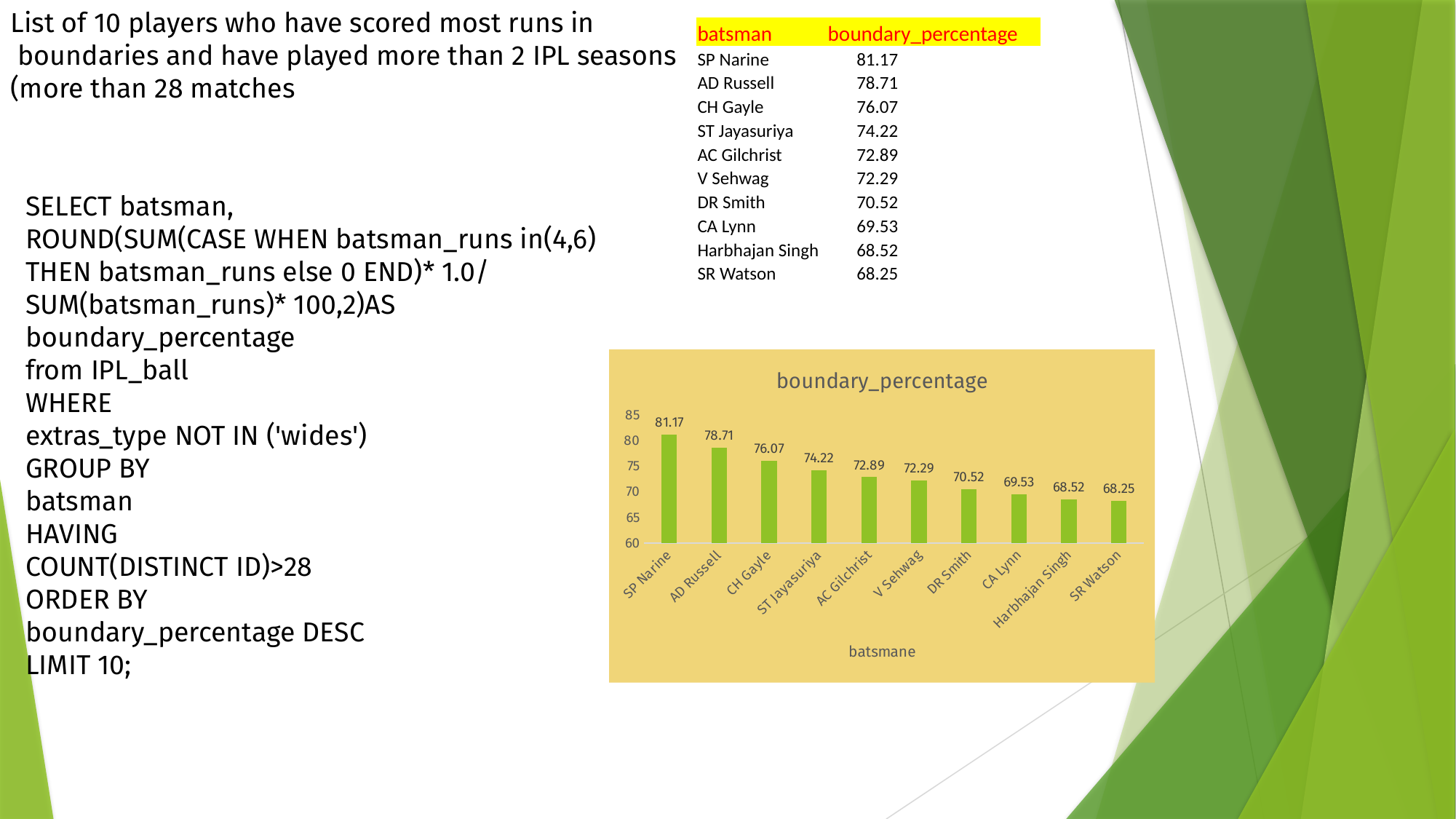

List of 10 players who have scored most runs in
 boundaries and have played more than 2 IPL seasons
(more than 28 matches
| batsman | boundary\_percentage |  |  |
| --- | --- | --- | --- |
| SP Narine | 81.17 |  |  |
| AD Russell | 78.71 |  |  |
| CH Gayle | 76.07 |  |  |
| ST Jayasuriya | 74.22 |  |  |
| AC Gilchrist | 72.89 |  |  |
| V Sehwag | 72.29 |  |  |
| DR Smith | 70.52 |  |  |
| CA Lynn | 69.53 |  |  |
| Harbhajan Singh | 68.52 |  |  |
| SR Watson | 68.25 |  |  |

SELECT batsman,
ROUND(SUM(CASE WHEN batsman_runs in(4,6)
THEN batsman_runs else 0 END)* 1.0/
SUM(batsman_runs)* 100,2)AS
boundary_percentage
from IPL_ball
WHERE
extras_type NOT IN ('wides')
GROUP BY
batsman
HAVING
COUNT(DISTINCT ID)>28
ORDER BY
boundary_percentage DESC
LIMIT 10;

### Chart:

| Category | boundary_percentage |
|---|---|
| SP Narine | 81.17 |
| AD Russell | 78.71 |
| CH Gayle | 76.07 |
| ST Jayasuriya | 74.22 |
| AC Gilchrist | 72.89 |
| V Sehwag | 72.29 |
| DR Smith | 70.52 |
| CA Lynn | 69.53 |
| Harbhajan Singh | 68.52 |
| SR Watson | 68.25 |